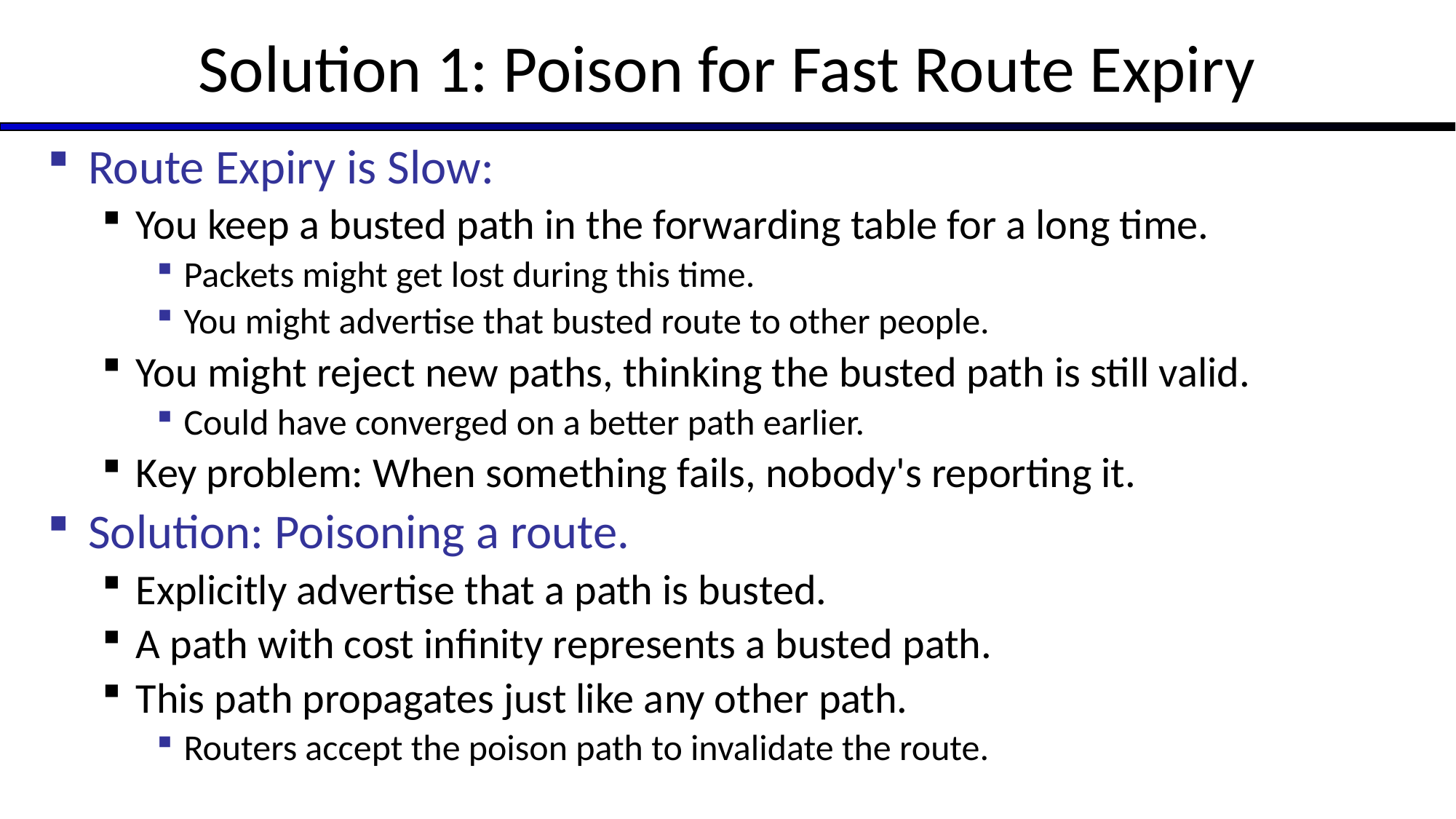

# Solution 1: Poison for Fast Route Expiry
Route Expiry is Slow:
You keep a busted path in the forwarding table for a long time.
Packets might get lost during this time.
You might advertise that busted route to other people.
You might reject new paths, thinking the busted path is still valid.
Could have converged on a better path earlier.
Key problem: When something fails, nobody's reporting it.
Solution: Poisoning a route.
Explicitly advertise that a path is busted.
A path with cost infinity represents a busted path.
This path propagates just like any other path.
Routers accept the poison path to invalidate the route.